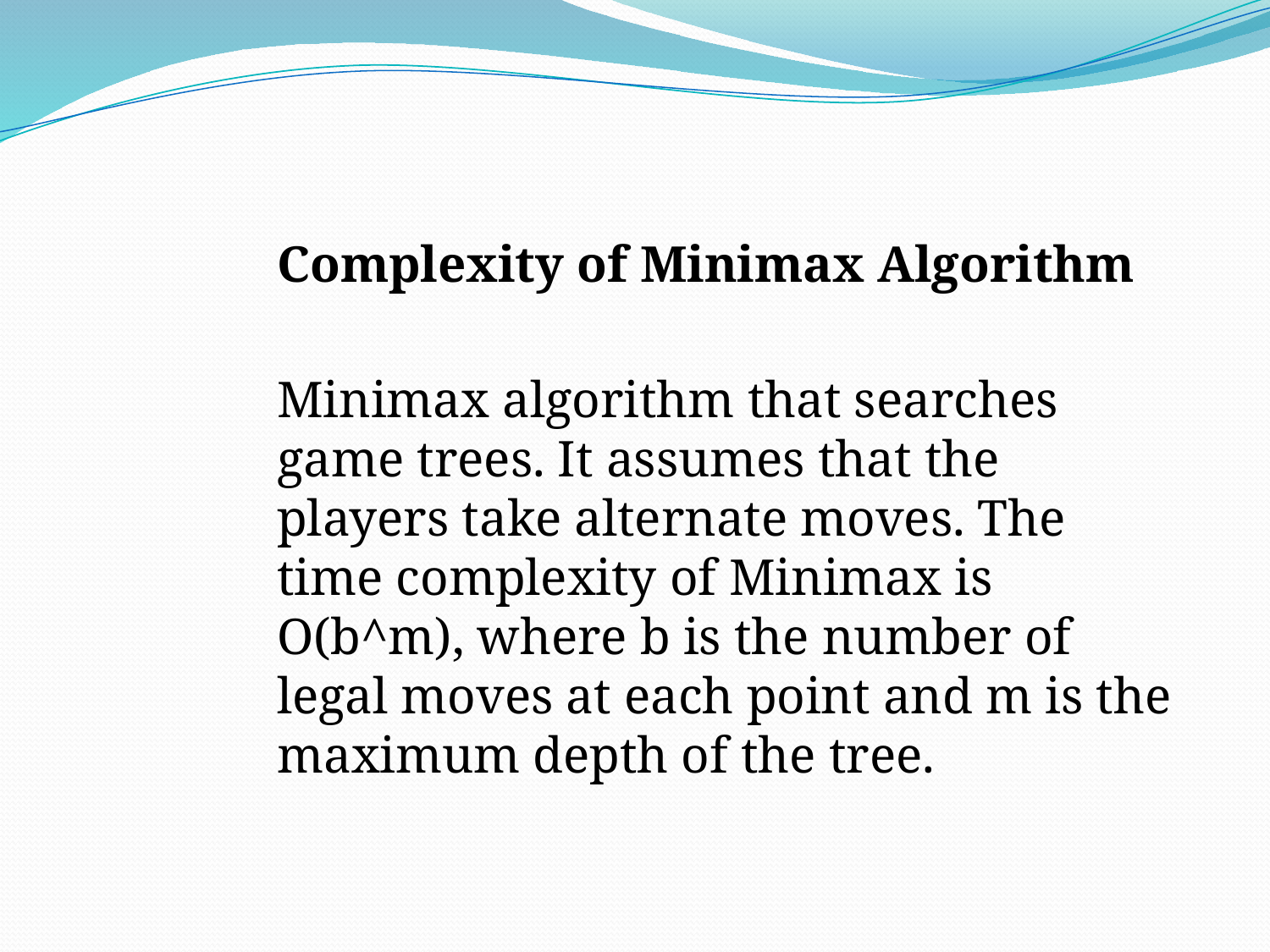

Complexity of Minimax Algorithm

Minimax algorithm that searches game trees. It assumes that the players take alternate moves. The time complexity of Minimax is O(b^m), where b is the number of legal moves at each point and m is the maximum depth of the tree.